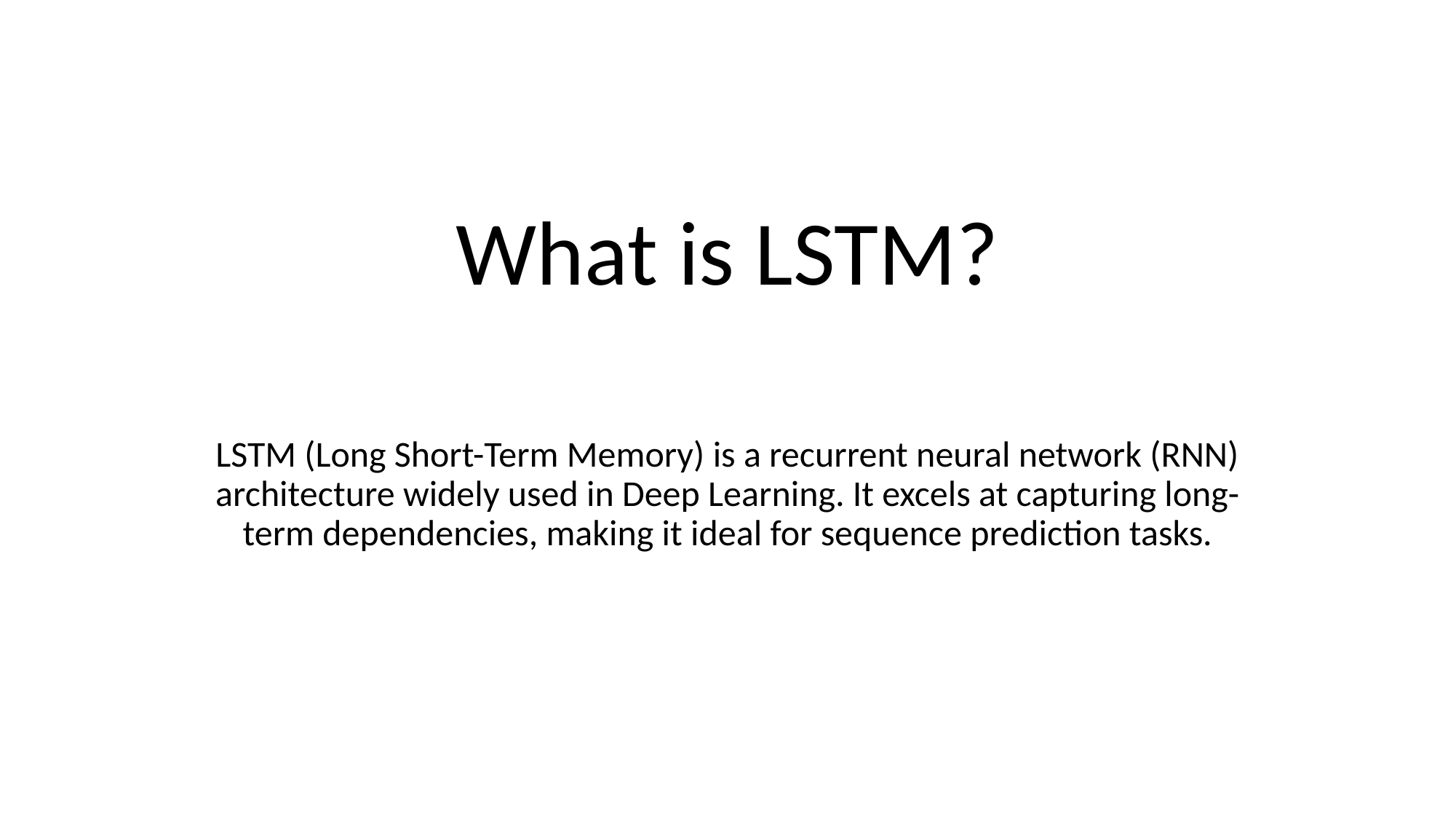

# What is LSTM?
LSTM (Long Short-Term Memory) is a recurrent neural network (RNN) architecture widely used in Deep Learning. It excels at capturing long-term dependencies, making it ideal for sequence prediction tasks.